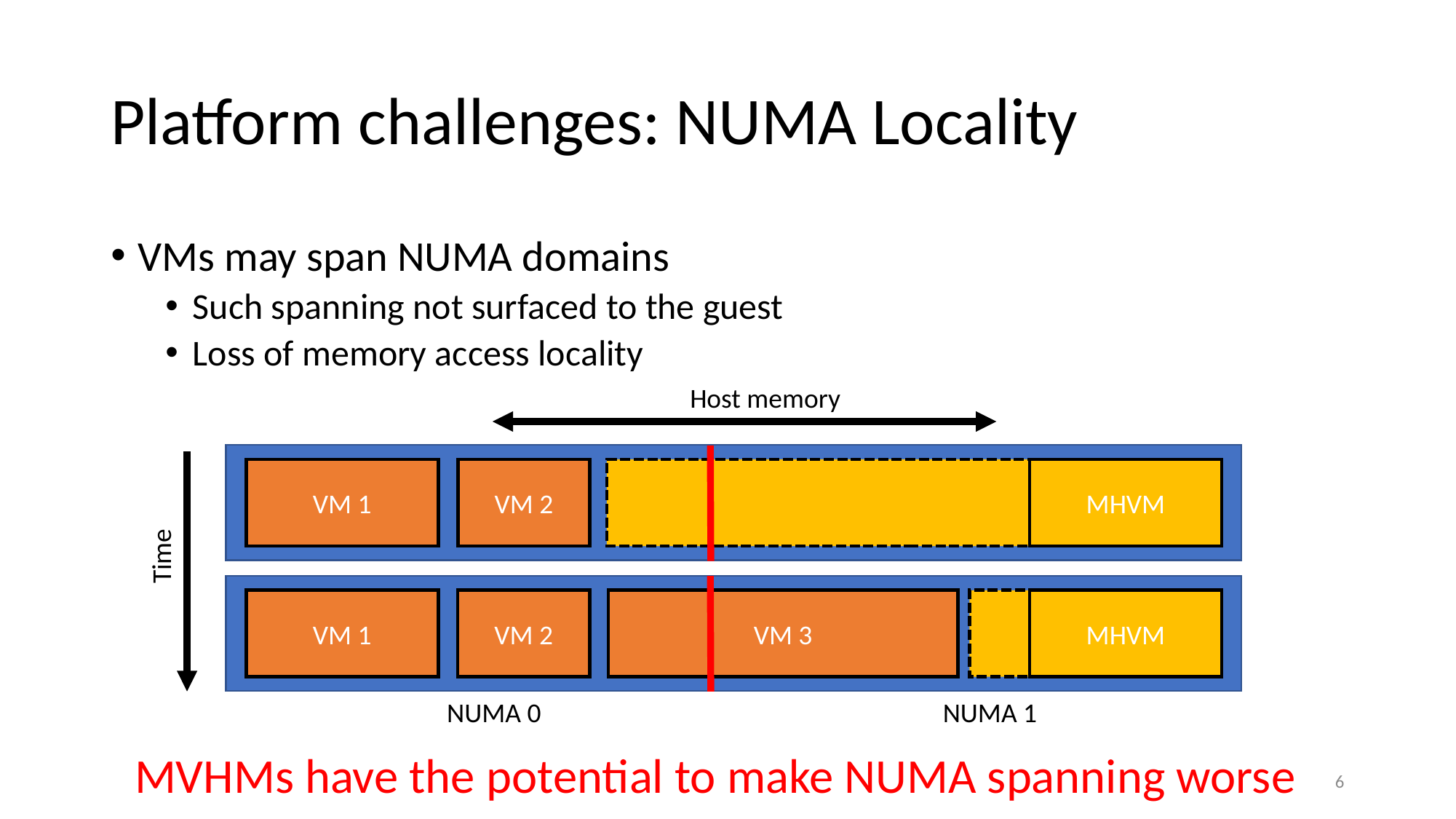

# Platform challenges: NUMA Locality
VMs may span NUMA domains
Such spanning not surfaced to the guest
Loss of memory access locality
Host memory

VM 2

MHVM
VM 1
Time

MHVM
VM 1
VM 2
VM 3
NUMA 0
NUMA 1
MVHMs have the potential to make NUMA spanning worse
6